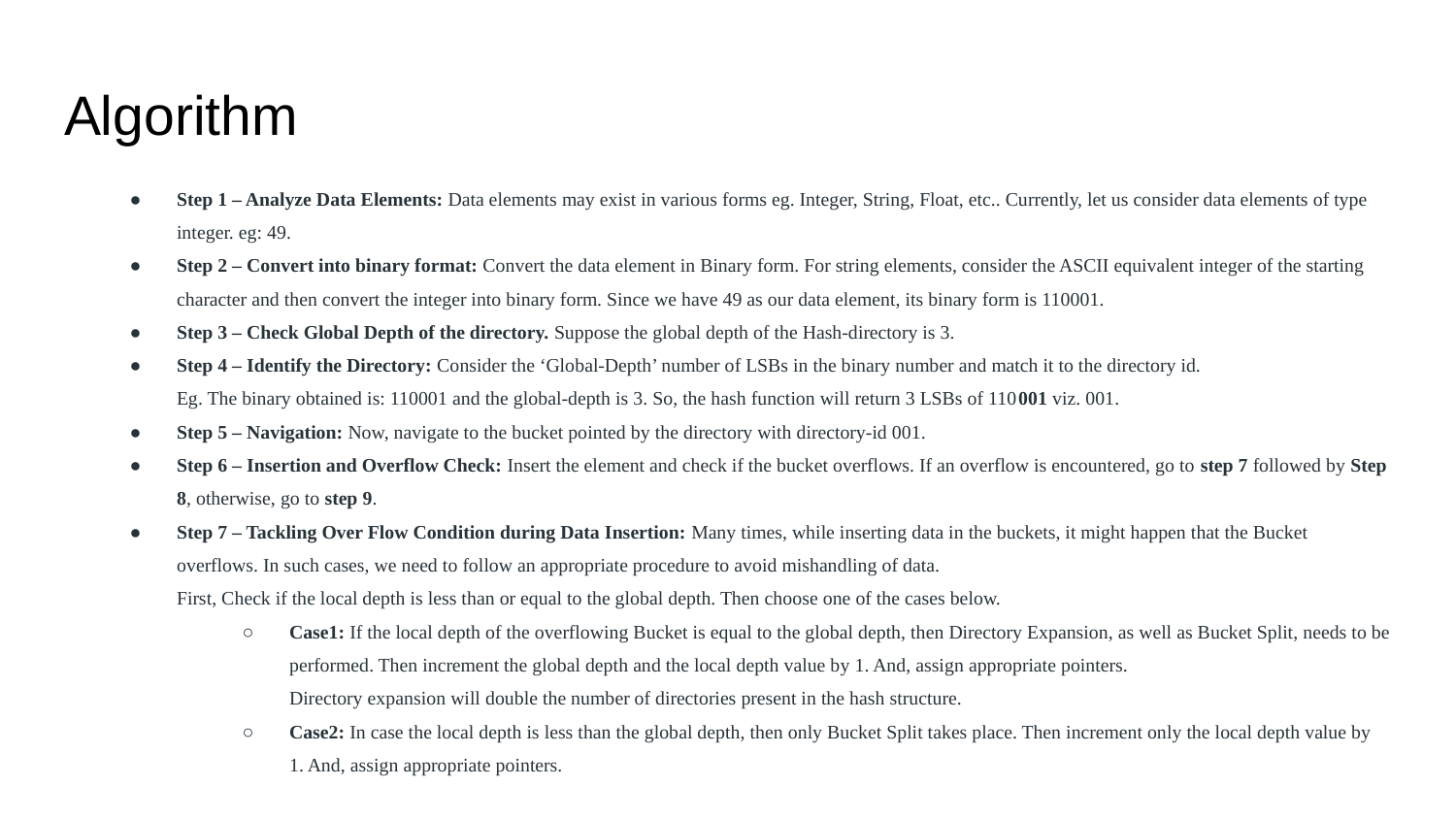

# Algorithm
Step 1 – Analyze Data Elements: Data elements may exist in various forms eg. Integer, String, Float, etc.. Currently, let us consider data elements of type integer. eg: 49.
Step 2 – Convert into binary format: Convert the data element in Binary form. For string elements, consider the ASCII equivalent integer of the starting character and then convert the integer into binary form. Since we have 49 as our data element, its binary form is 110001.
Step 3 – Check Global Depth of the directory. Suppose the global depth of the Hash-directory is 3.
Step 4 – Identify the Directory: Consider the ‘Global-Depth’ number of LSBs in the binary number and match it to the directory id.
Eg. The binary obtained is: 110001 and the global-depth is 3. So, the hash function will return 3 LSBs of 110001 viz. 001.
Step 5 – Navigation: Now, navigate to the bucket pointed by the directory with directory-id 001.
Step 6 – Insertion and Overflow Check: Insert the element and check if the bucket overflows. If an overflow is encountered, go to step 7 followed by Step 8, otherwise, go to step 9.
Step 7 – Tackling Over Flow Condition during Data Insertion: Many times, while inserting data in the buckets, it might happen that the Bucket overflows. In such cases, we need to follow an appropriate procedure to avoid mishandling of data.
First, Check if the local depth is less than or equal to the global depth. Then choose one of the cases below.
Case1: If the local depth of the overflowing Bucket is equal to the global depth, then Directory Expansion, as well as Bucket Split, needs to be performed. Then increment the global depth and the local depth value by 1. And, assign appropriate pointers.
Directory expansion will double the number of directories present in the hash structure.
Case2: In case the local depth is less than the global depth, then only Bucket Split takes place. Then increment only the local depth value by 1. And, assign appropriate pointers.